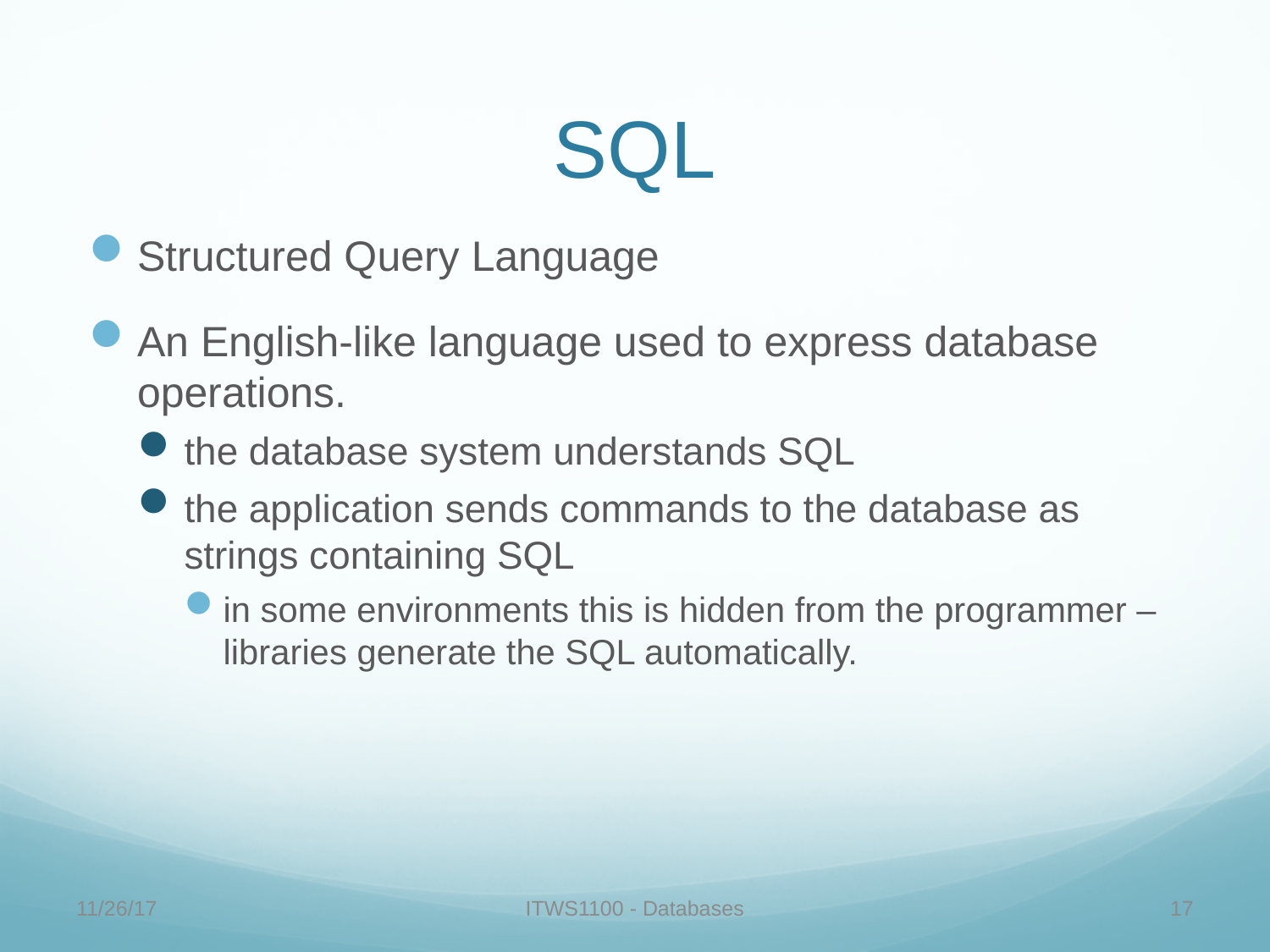

# SQL
Structured Query Language
An English-like language used to express database operations.
the database system understands SQL
the application sends commands to the database as strings containing SQL
in some environments this is hidden from the programmer – libraries generate the SQL automatically.
11/26/17
ITWS1100 - Databases
17